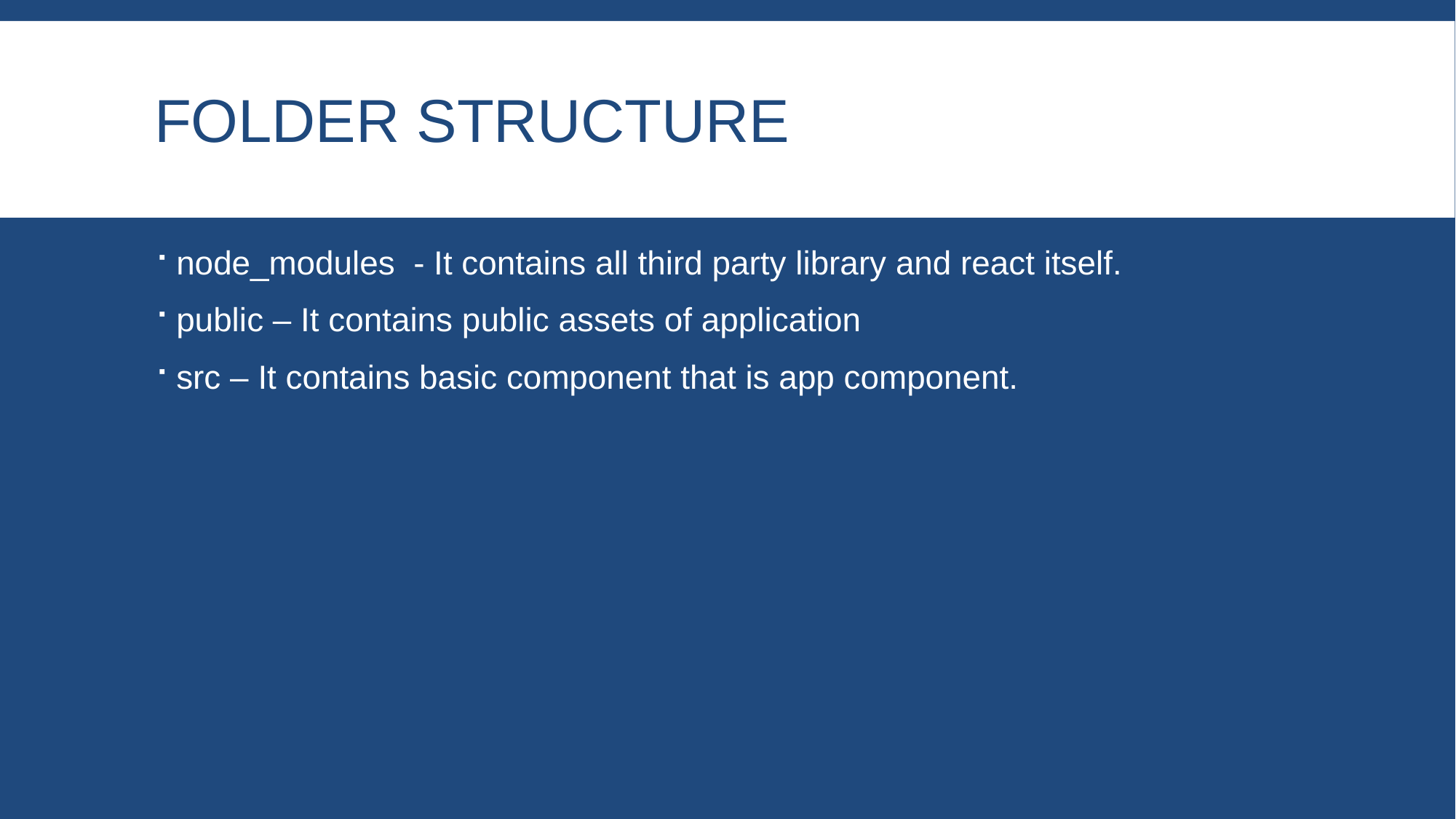

# Folder structure
node_modules  - It contains all third party library and react itself.
public – It contains public assets of application
src – It contains basic component that is app component.